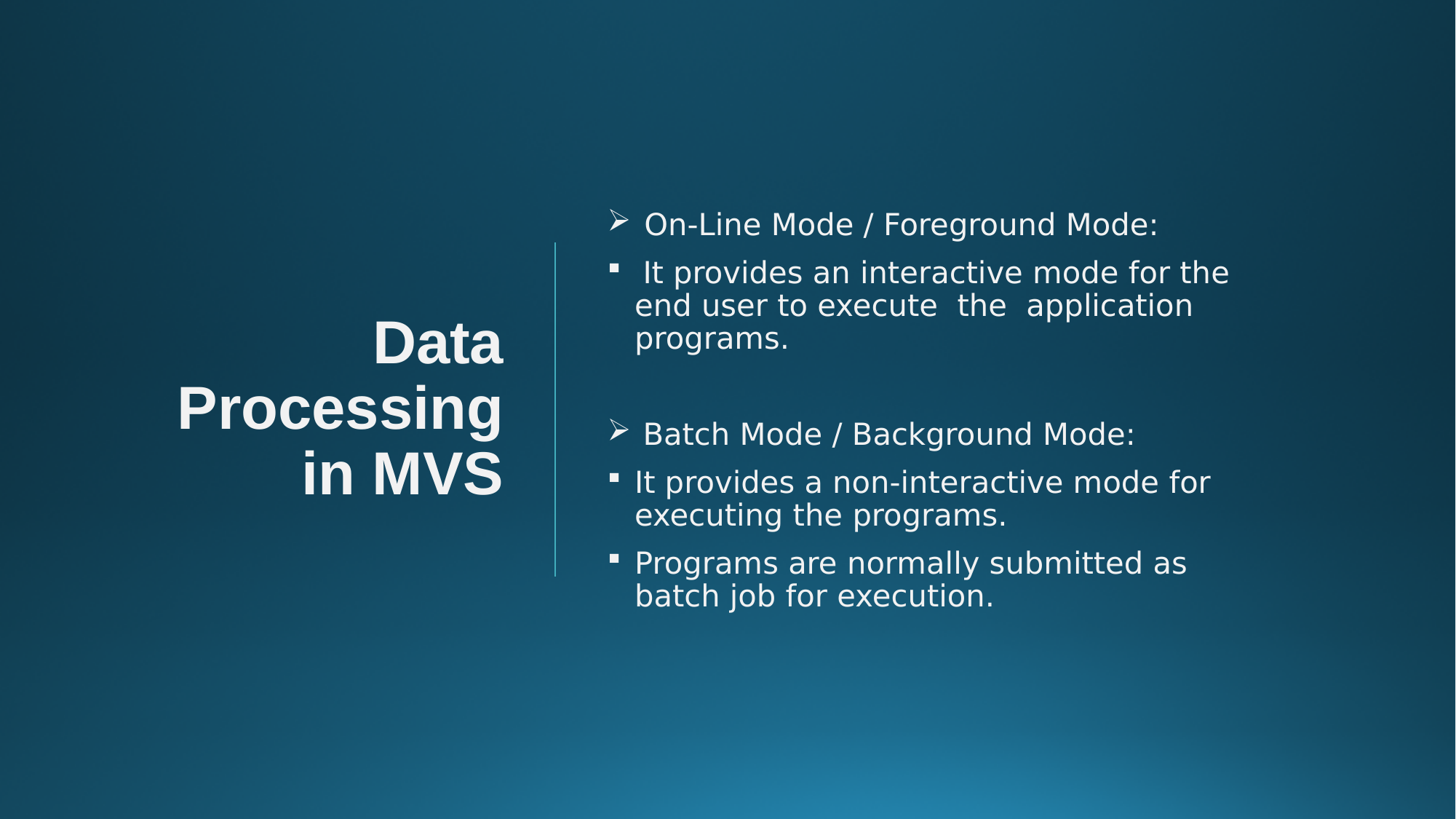

# Data Processing in MVS

 On-Line Mode / Foreground Mode:
 It provides an interactive mode for the end user to execute  the  application programs.

 Batch Mode / Background Mode:
It provides a non-interactive mode for executing the programs.
Programs are normally submitted as batch job for execution.